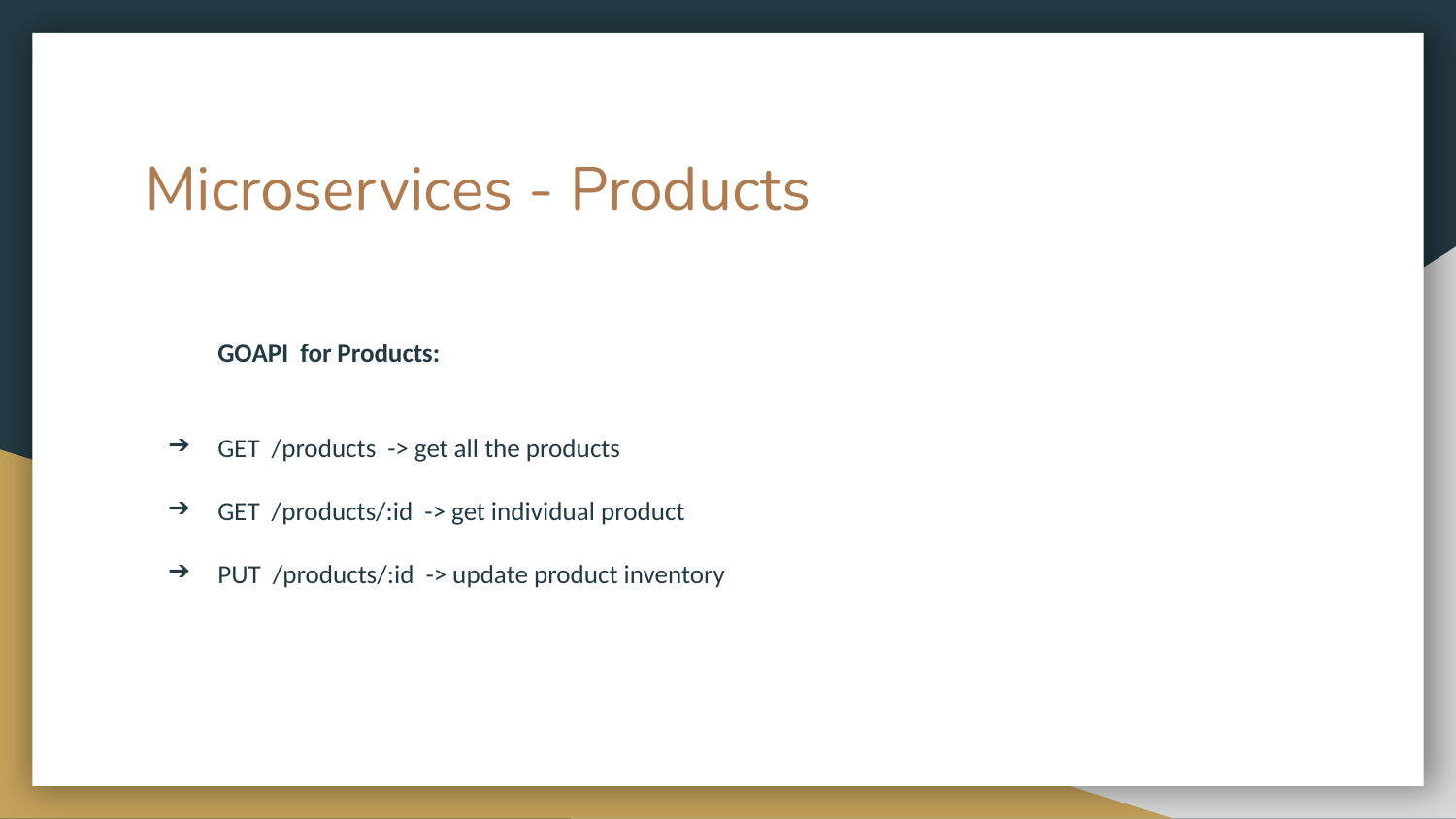

# Microservices - Products
GOAPI  for Products:
GET  /products  -> get all the products
GET  /products/:id  -> get individual product
PUT  /products/:id  -> update product inventory